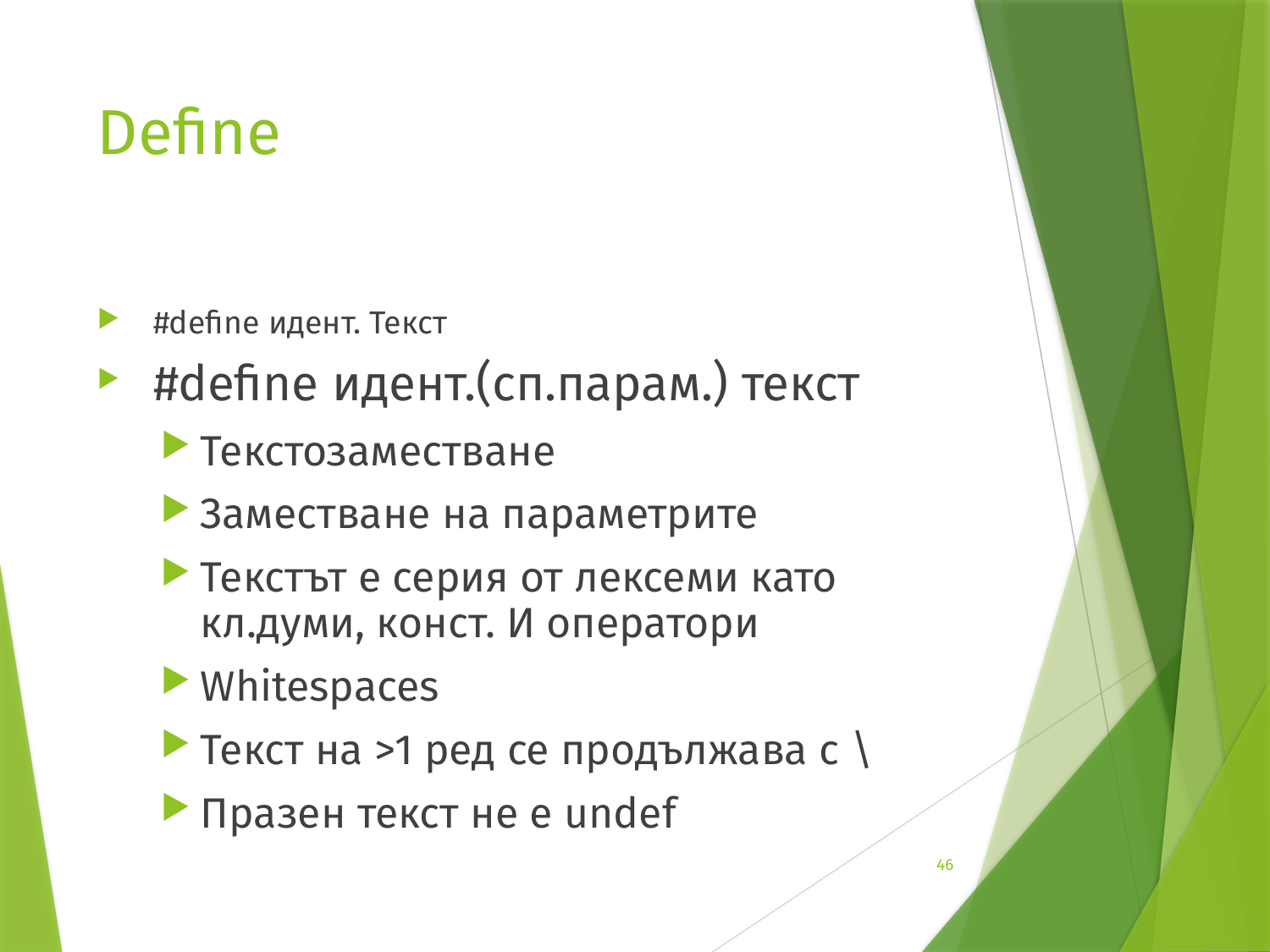

# Define
 #define идент. Текст
 #define идент.(сп.парам.) текст
Текстозаместване
Заместване на параметрите
Текстът е серия от лексеми като кл.думи, конст. И оператори
Whitespaces
Текст на >1 ред се продължава с \
Празен текст не е undef
46